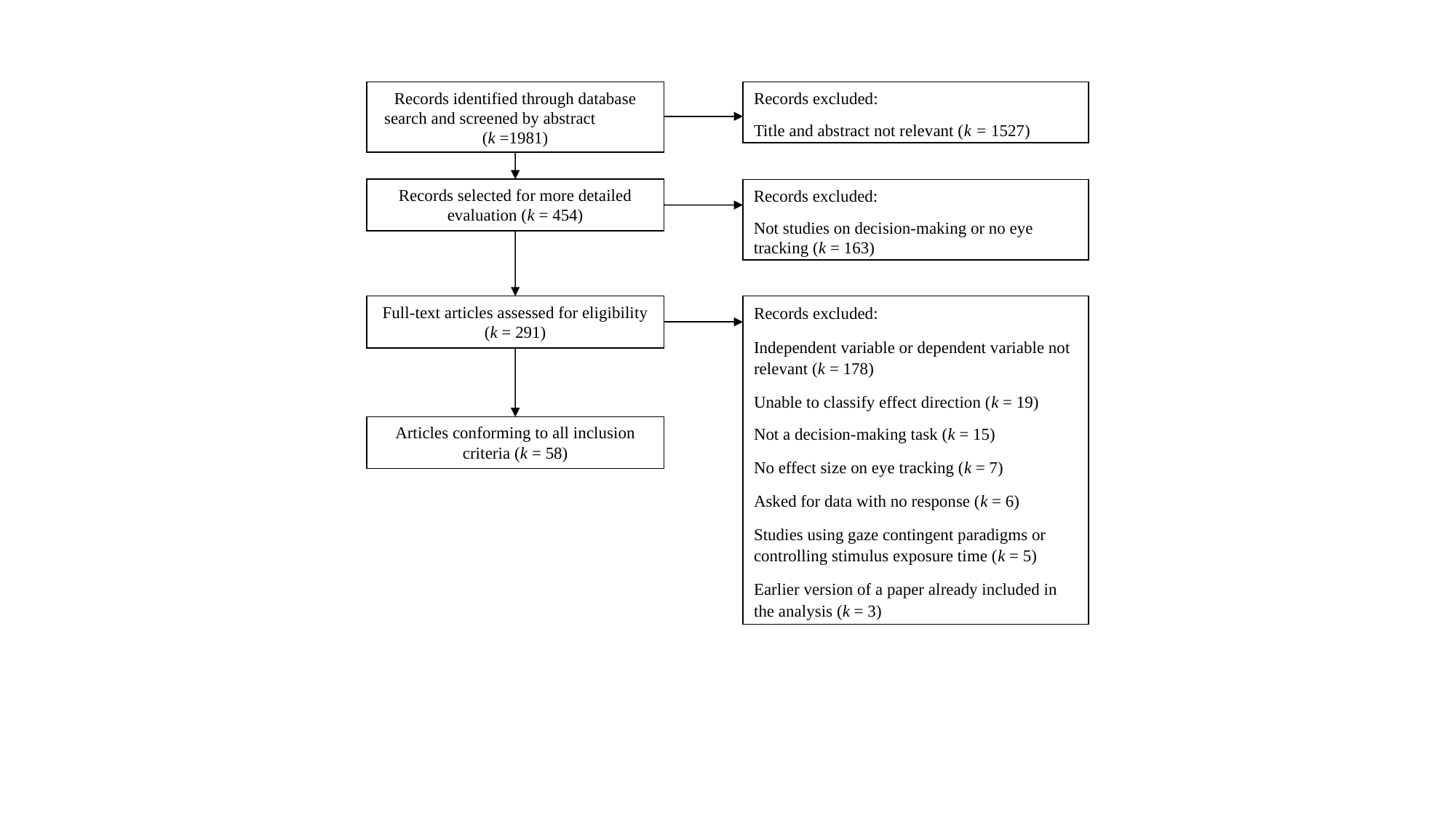

Records excluded:
Title and abstract not relevant (k = 1527)
Records identified through database search and screened by abstract             (k =1981)

Records selected for more detailed evaluation (k = 454)
Records excluded:
Not studies on decision-making or no eye tracking (k = 163)

Full-text articles assessed for eligibility (k = 291)
Records excluded:
Independent variable or dependent variable not relevant (k = 178)
Unable to classify effect direction (k = 19)
Not a decision-making task (k = 15)
No effect size on eye tracking (k = 7)
Asked for data with no response (k = 6)
Studies using gaze contingent paradigms or controlling stimulus exposure time (k = 5)
Earlier version of a paper already included in the analysis (k = 3)

Articles conforming to all inclusion criteria (k = 58)